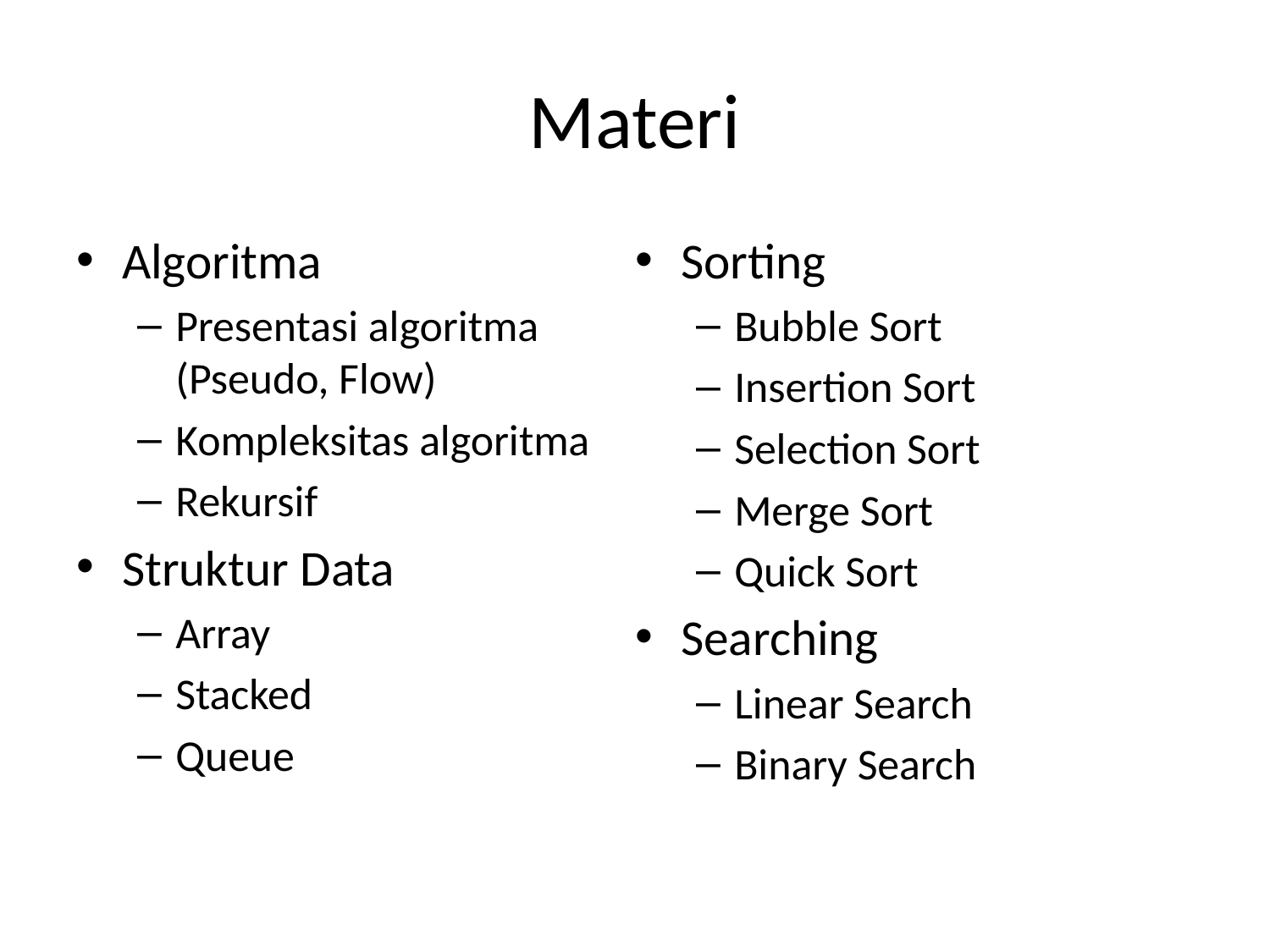

# Materi
Algoritma
Presentasi algoritma (Pseudo, Flow)
Kompleksitas algoritma
Rekursif
Struktur Data
Array
Stacked
Queue

Sorting
Bubble Sort
Insertion Sort
Selection Sort
Merge Sort
Quick Sort
Searching
Linear Search
Binary Search